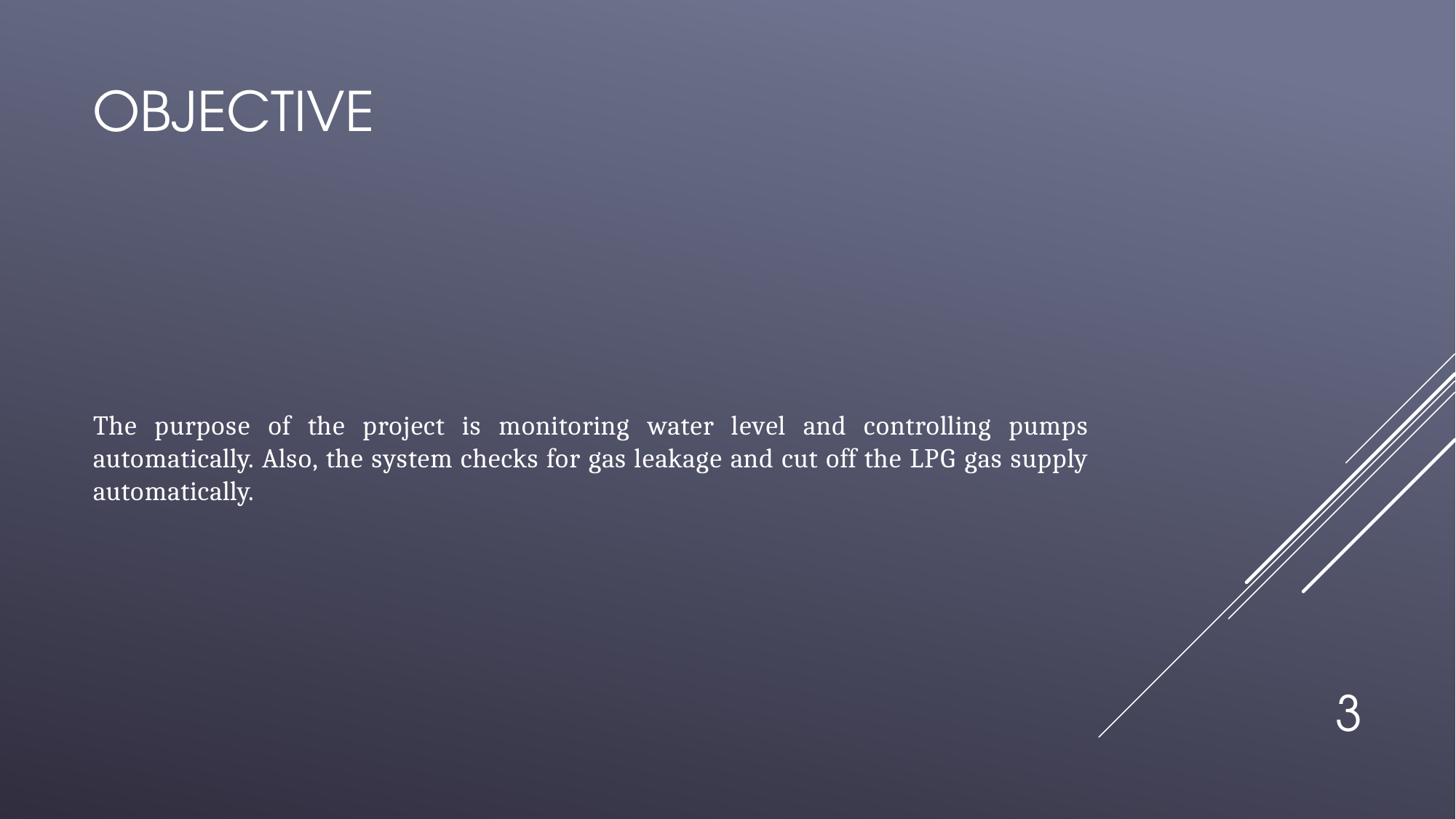

# Objective
The purpose of the project is monitoring water level and controlling pumps automatically. Also, the system checks for gas leakage and cut off the LPG gas supply automatically.
3